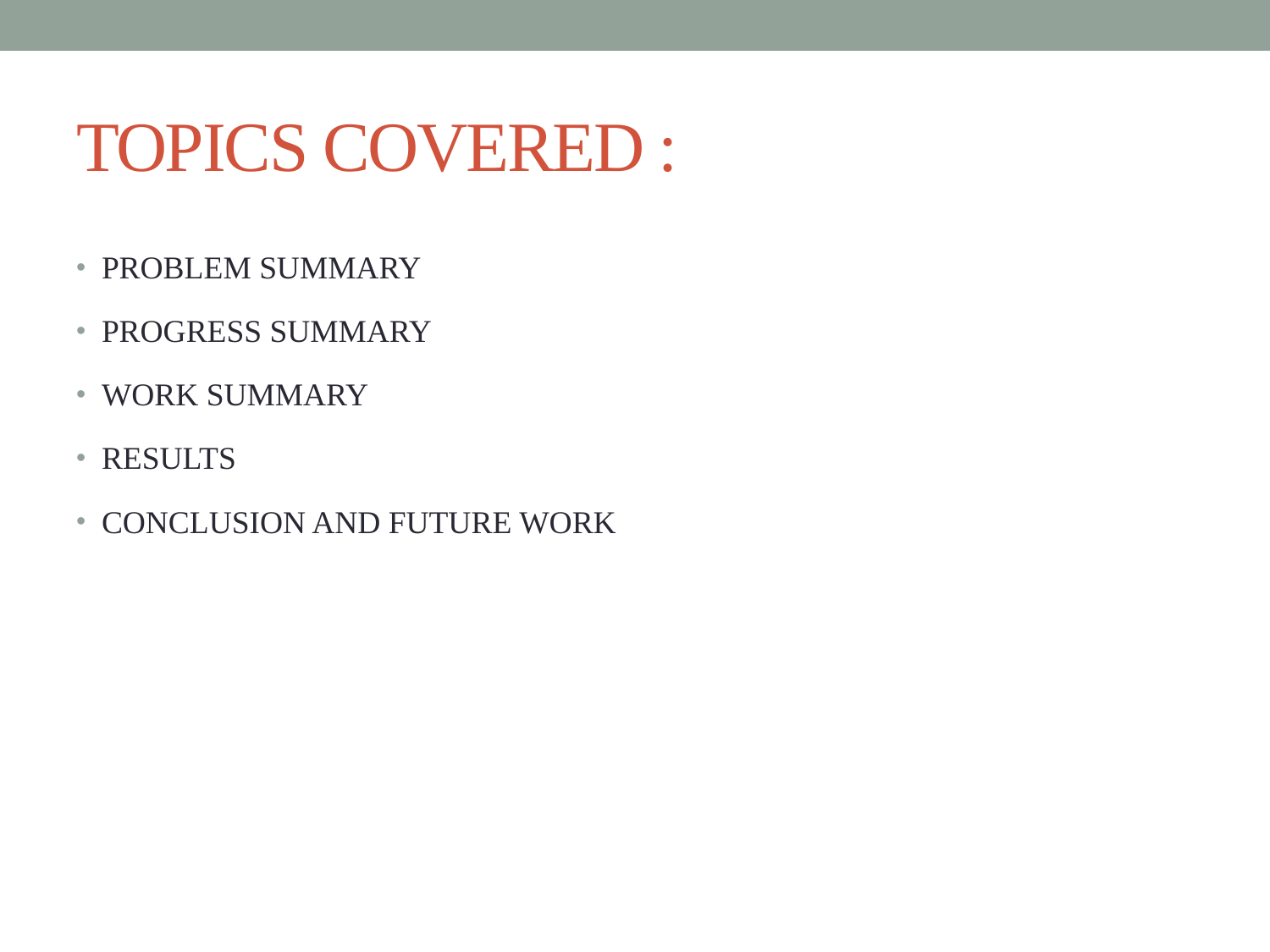

# TOPICS COVERED :
PROBLEM SUMMARY
PROGRESS SUMMARY
WORK SUMMARY
RESULTS
CONCLUSION AND FUTURE WORK